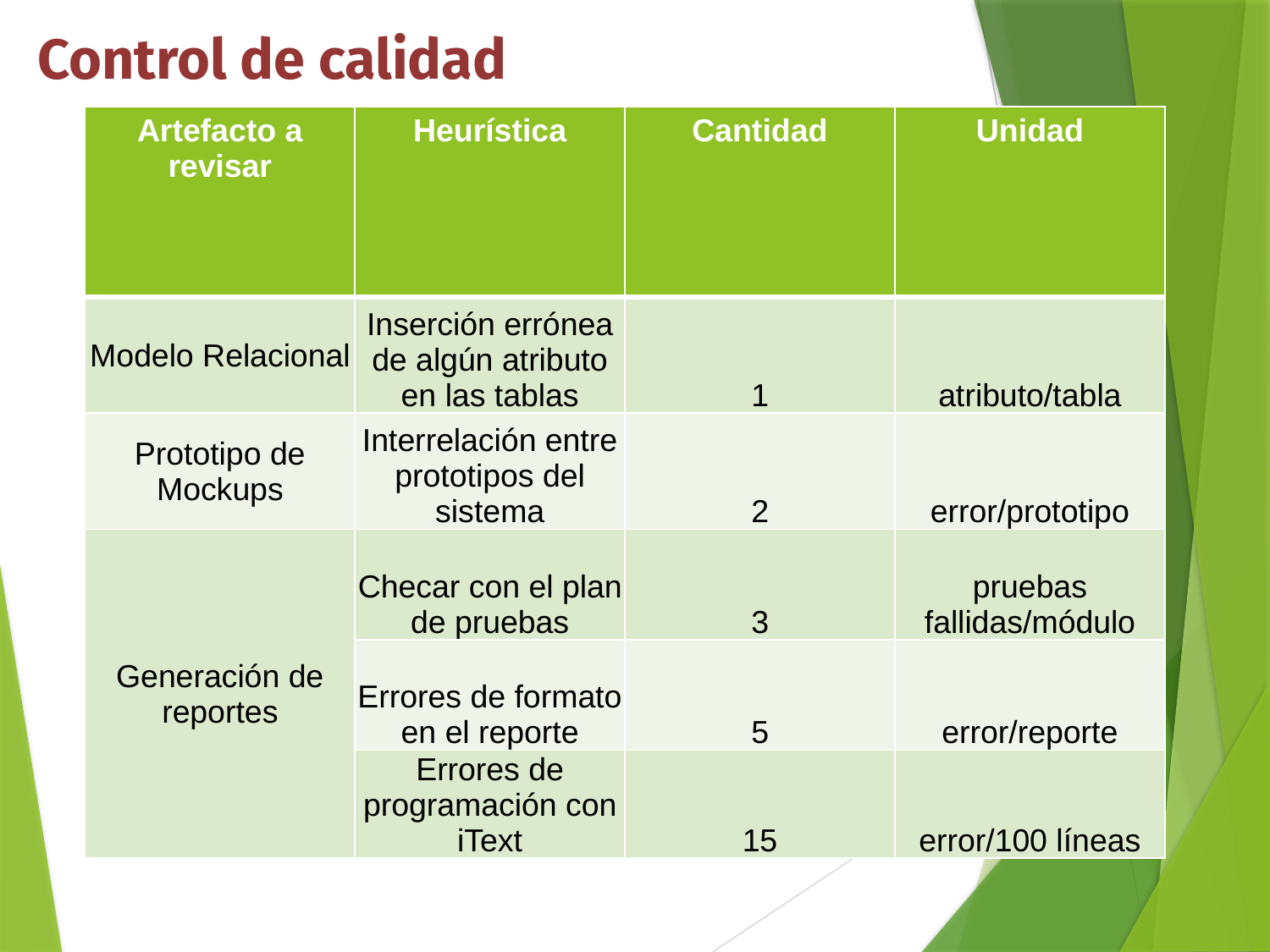

# Control de calidad
| Artefacto a revisar | Heurística | Cantidad | Unidad |
| --- | --- | --- | --- |
| Modelo Relacional | Inserción errónea de algún atributo en las tablas | 1 | atributo/tabla |
| Prototipo de Mockups | Interrelación entre prototipos del sistema | 2 | error/prototipo |
| Generación de reportes | Checar con el plan de pruebas | 3 | pruebas fallidas/módulo |
|  | Errores de formato en el reporte | 5 | error/reporte |
|  | Errores de programación con iText | 15 | error/100 líneas |